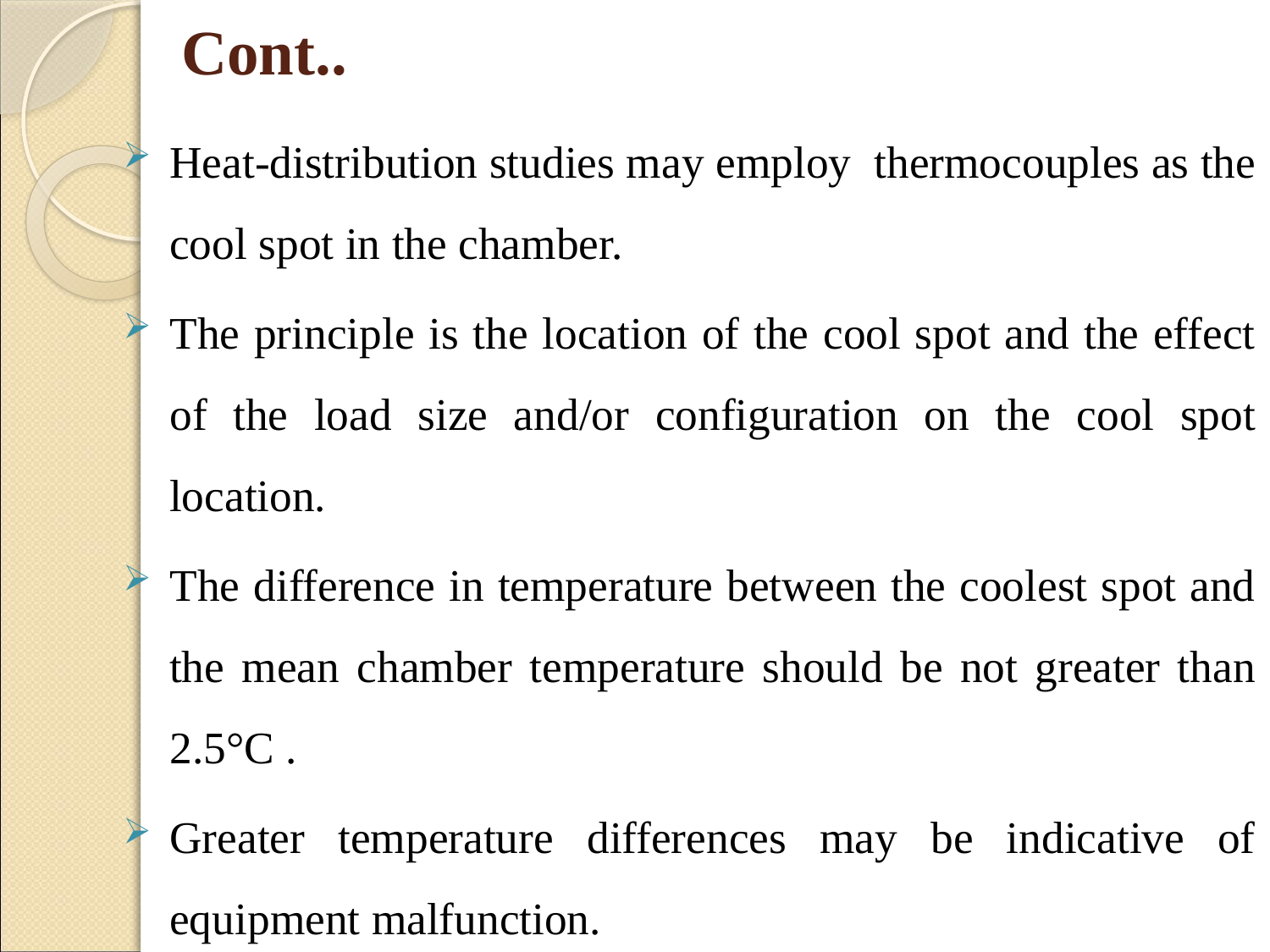

# Cont..
Heat-distribution studies may employ  thermocouples as the cool spot in the chamber.
The principle is the location of the cool spot and the effect of the load size and/or configuration on the cool spot location.
The difference in temperature between the coolest spot and the mean chamber temperature should be not greater than 2.5°C .
Greater temperature differences may be indicative of equipment malfunction.